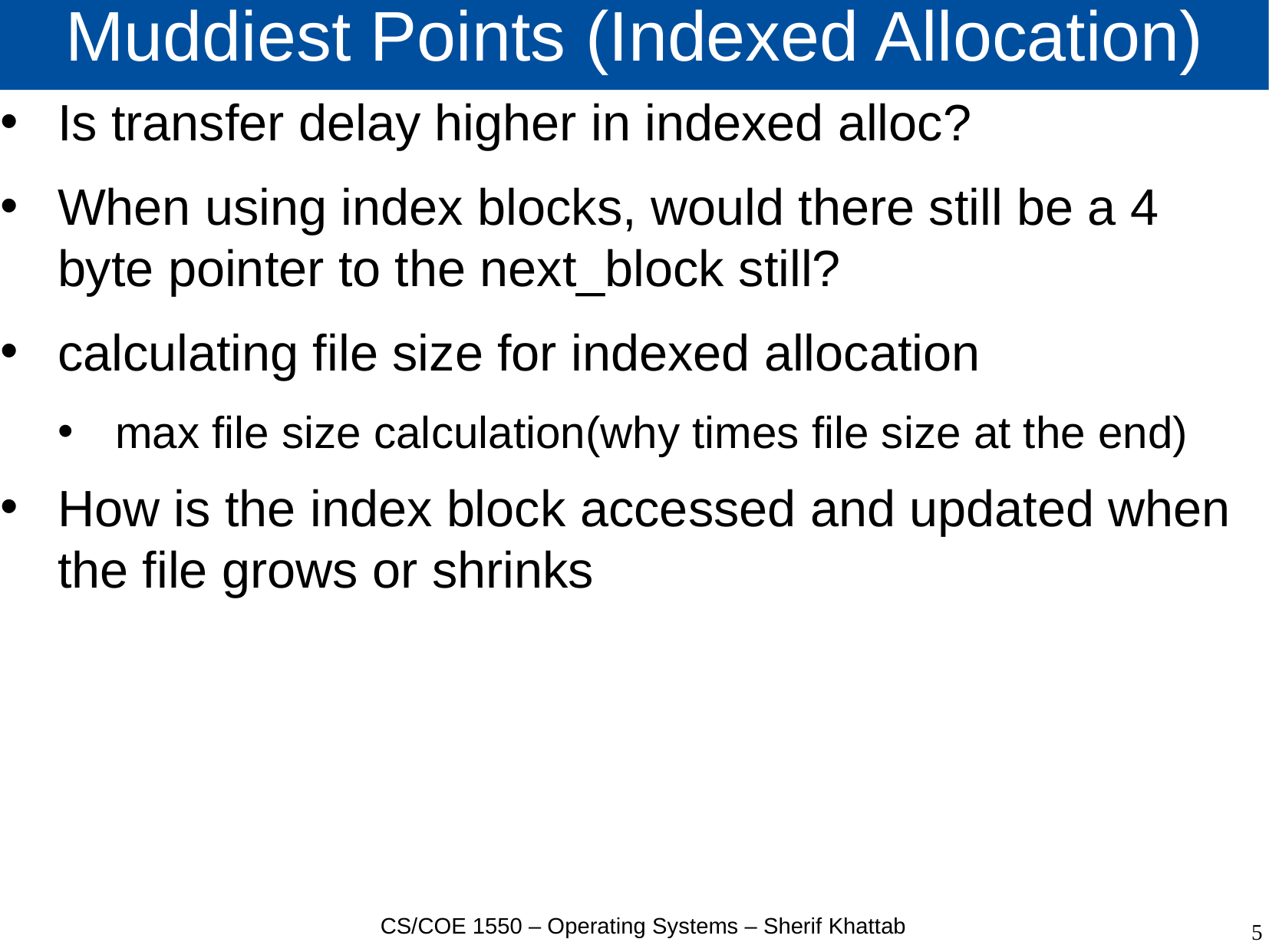

# Muddiest Points (Indexed Allocation)
Is transfer delay higher in indexed alloc?
When using index blocks, would there still be a 4 byte pointer to the next_block still?
calculating file size for indexed allocation
max file size calculation(why times file size at the end)
How is the index block accessed and updated when the file grows or shrinks

CS/COE 1550 – Operating Systems – Sherif Khattab
5